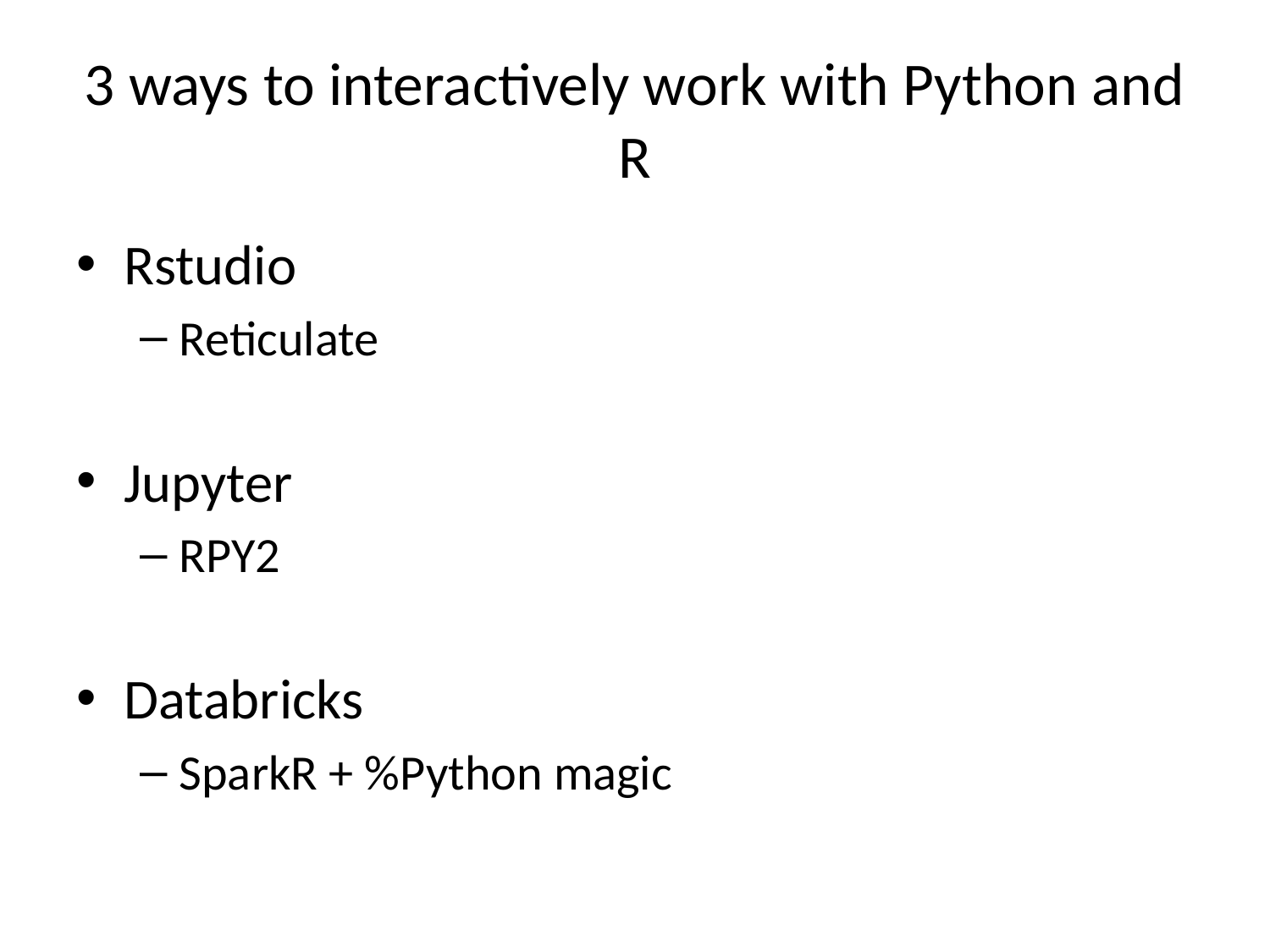

# 3 ways to interactively work with Python and R
Rstudio
Reticulate

Jupyter
RPY2

Databricks
SparkR + %Python magic